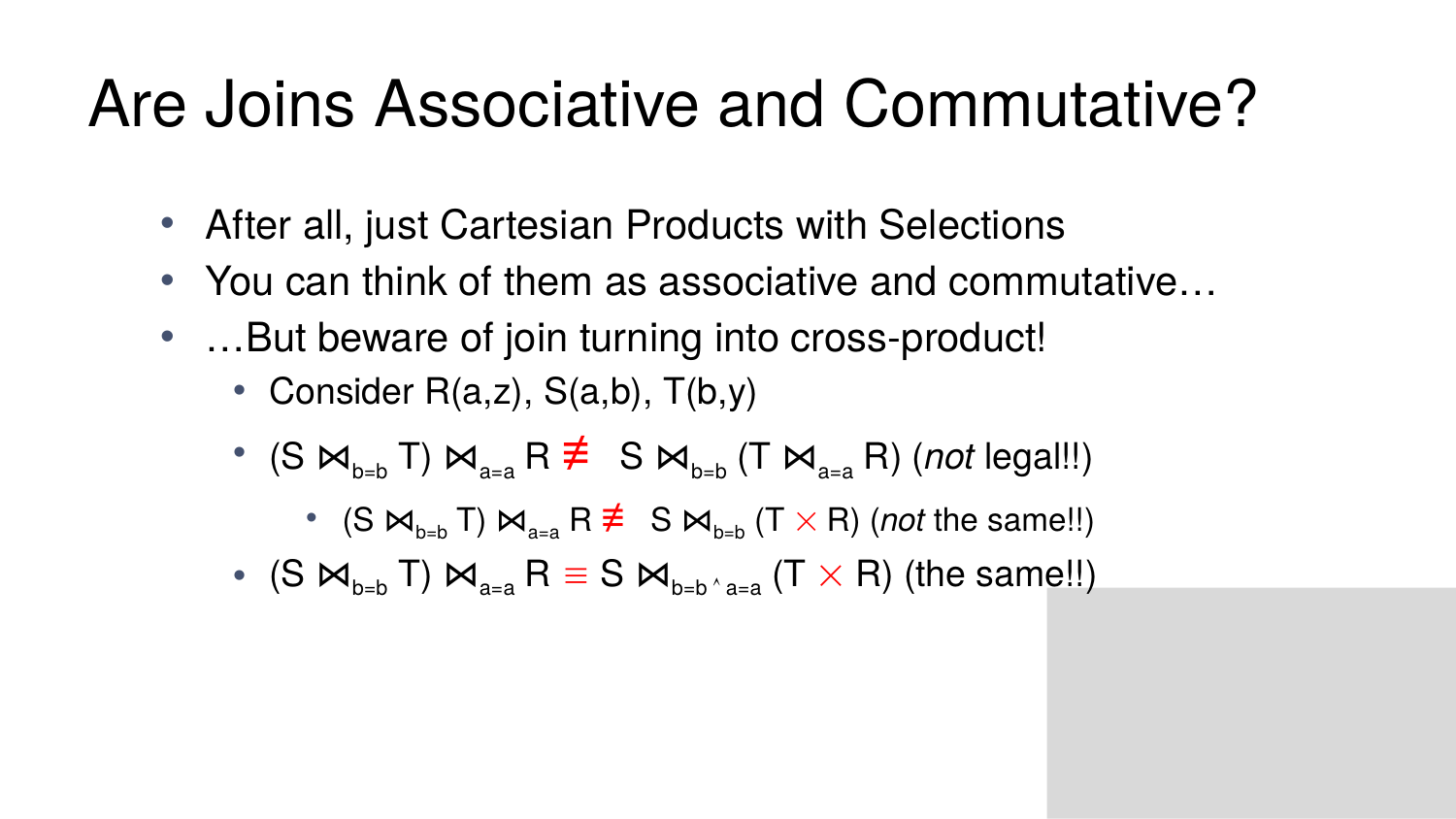

# Are Joins Associative and Commutative?
After all, just Cartesian Products with Selections
You can think of them as associative and commutative…
…But beware of join turning into cross-product!
Consider R(a,z), S(a,b), T(b,y)
(S ⋈b=b T) ⋈a=a R ≢ S ⋈b=b (T ⋈a=a R) (not legal!!)
(S ⋈b=b T) ⋈a=a R ≢ S ⋈b=b (T × R) (not the same!!)
(S ⋈b=b T) ⋈a=a R ≡ S ⋈b=b ∧ a=a (T × R) (the same!!)